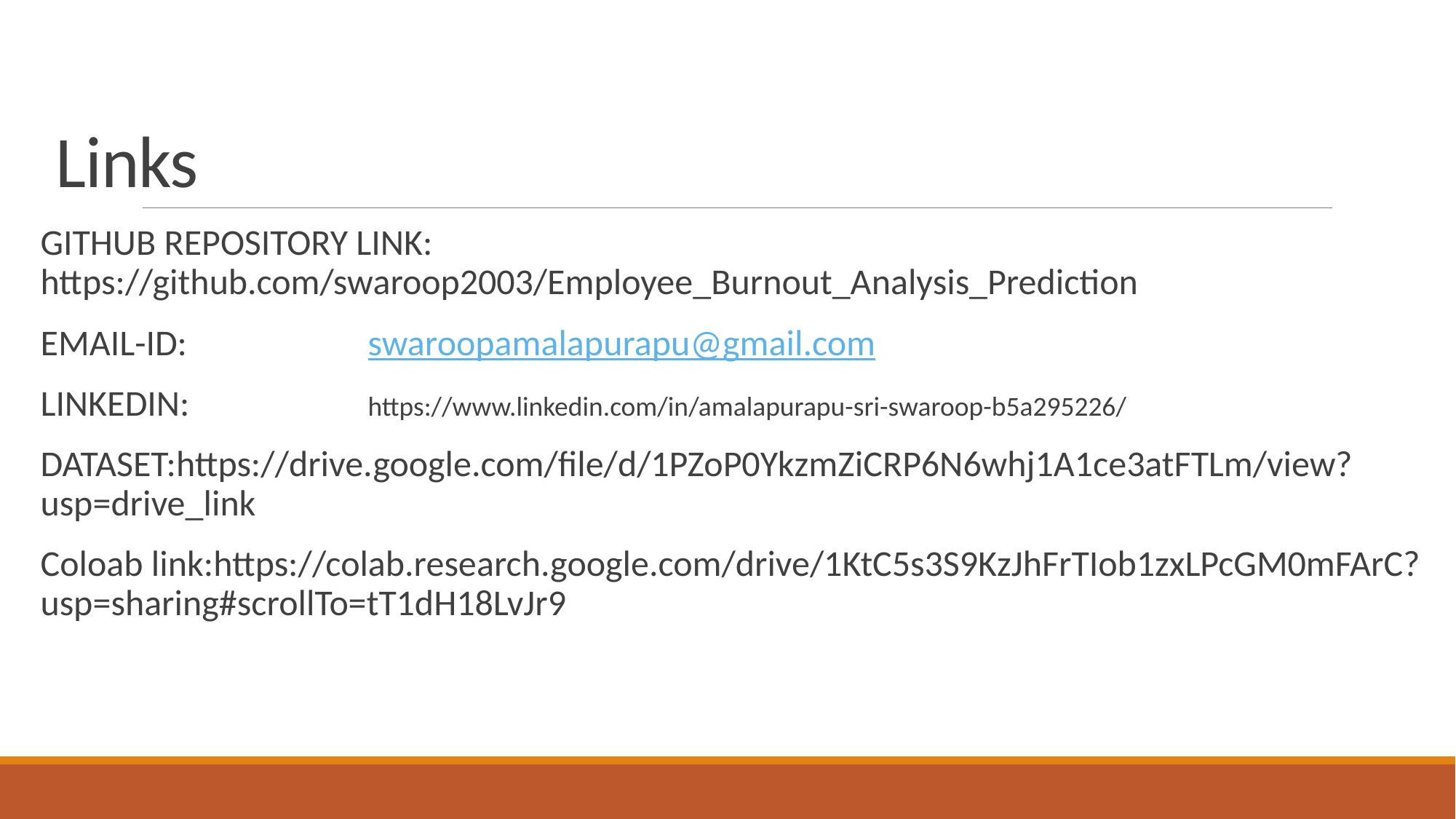

# Links
GITHUB REPOSITORY LINK:	https://github.com/swaroop2003/Employee_Burnout_Analysis_Prediction
EMAIL-ID:		swaroopamalapurapu@gmail.com
LINKEDIN:		https://www.linkedin.com/in/amalapurapu-sri-swaroop-b5a295226/
DATASET:https://drive.google.com/file/d/1PZoP0YkzmZiCRP6N6whj1A1ce3atFTLm/view?usp=drive_link
Coloab link:https://colab.research.google.com/drive/1KtC5s3S9KzJhFrTIob1zxLPcGM0mFArC?usp=sharing#scrollTo=tT1dH18LvJr9